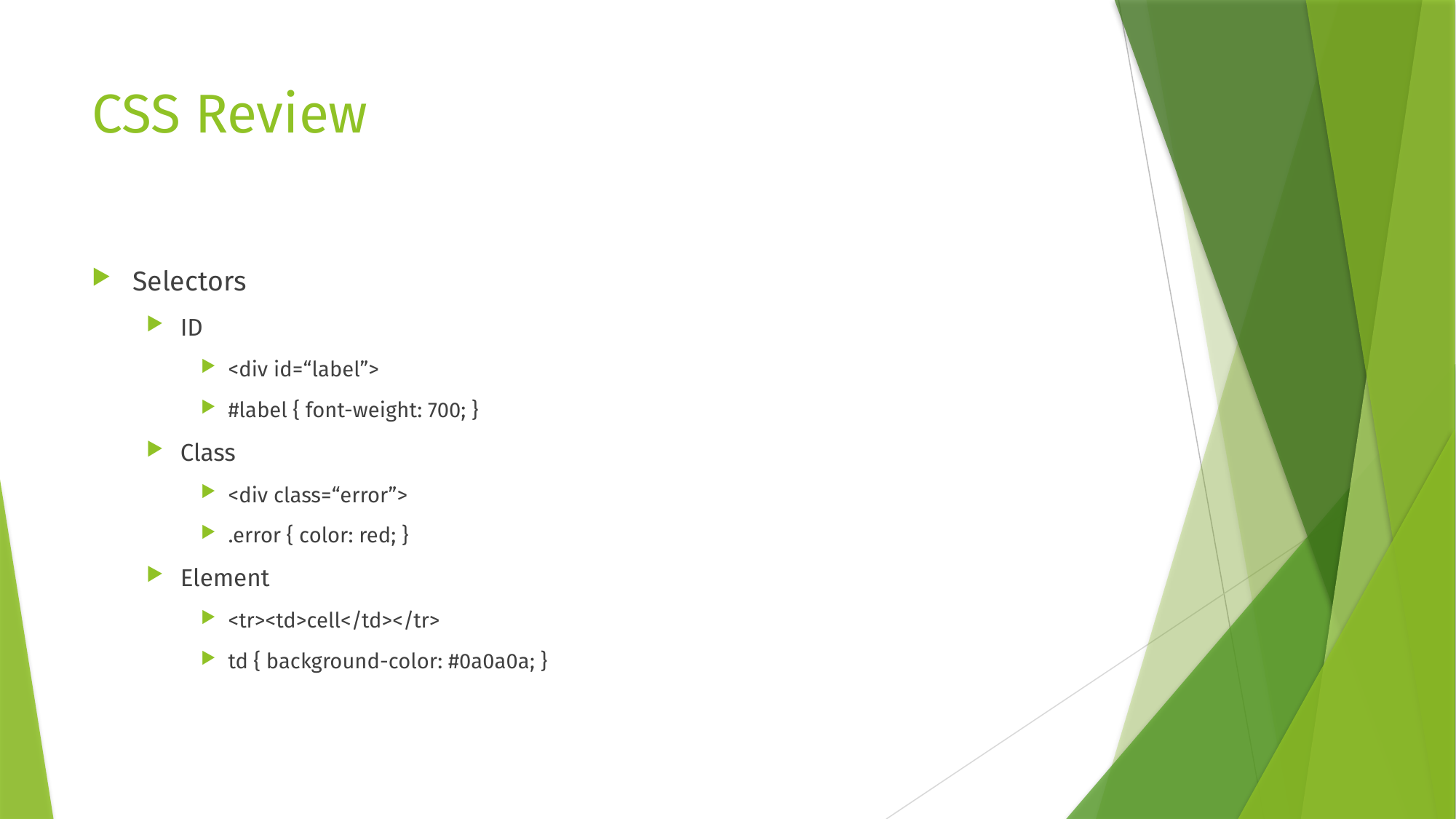

# CSS Review
Selectors
ID
<div id=“label”>
#label { font-weight: 700; }
Class
<div class=“error”>
.error { color: red; }
Element
<tr><td>cell</td></tr>
td { background-color: #0a0a0a; }